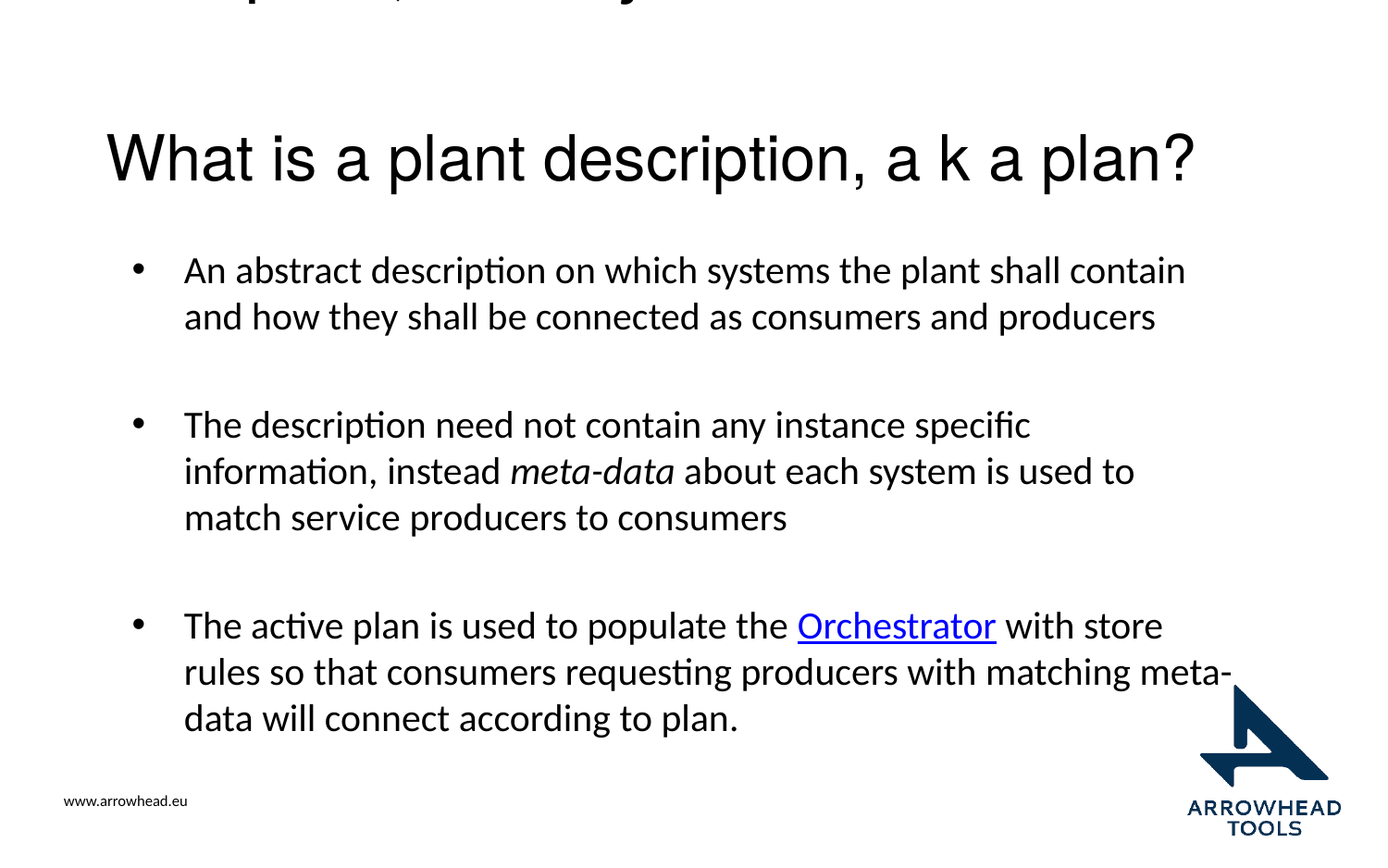

# Plant Description, first objective
What is a plant description, a k a plan?
An abstract description on which systems the plant shall contain and how they shall be connected as consumers and producers

The description need not contain any instance specific information, instead meta-data about each system is used to match service producers to consumers

The active plan is used to populate the Orchestrator with store rules so that consumers requesting producers with matching meta-data will connect according to plan.